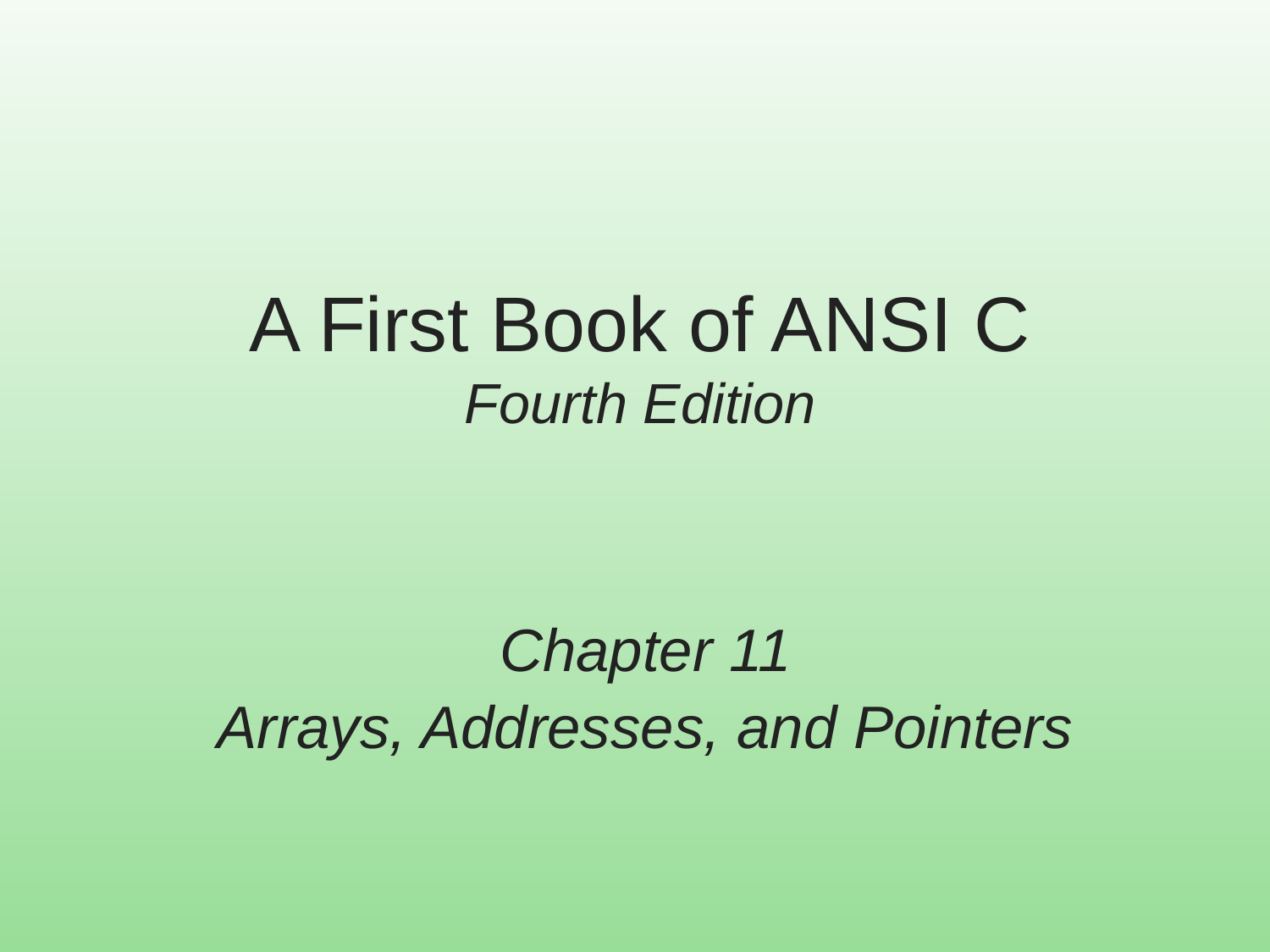

# A First Book of ANSI C Fourth Edition
Chapter 11
Arrays, Addresses, and Pointers